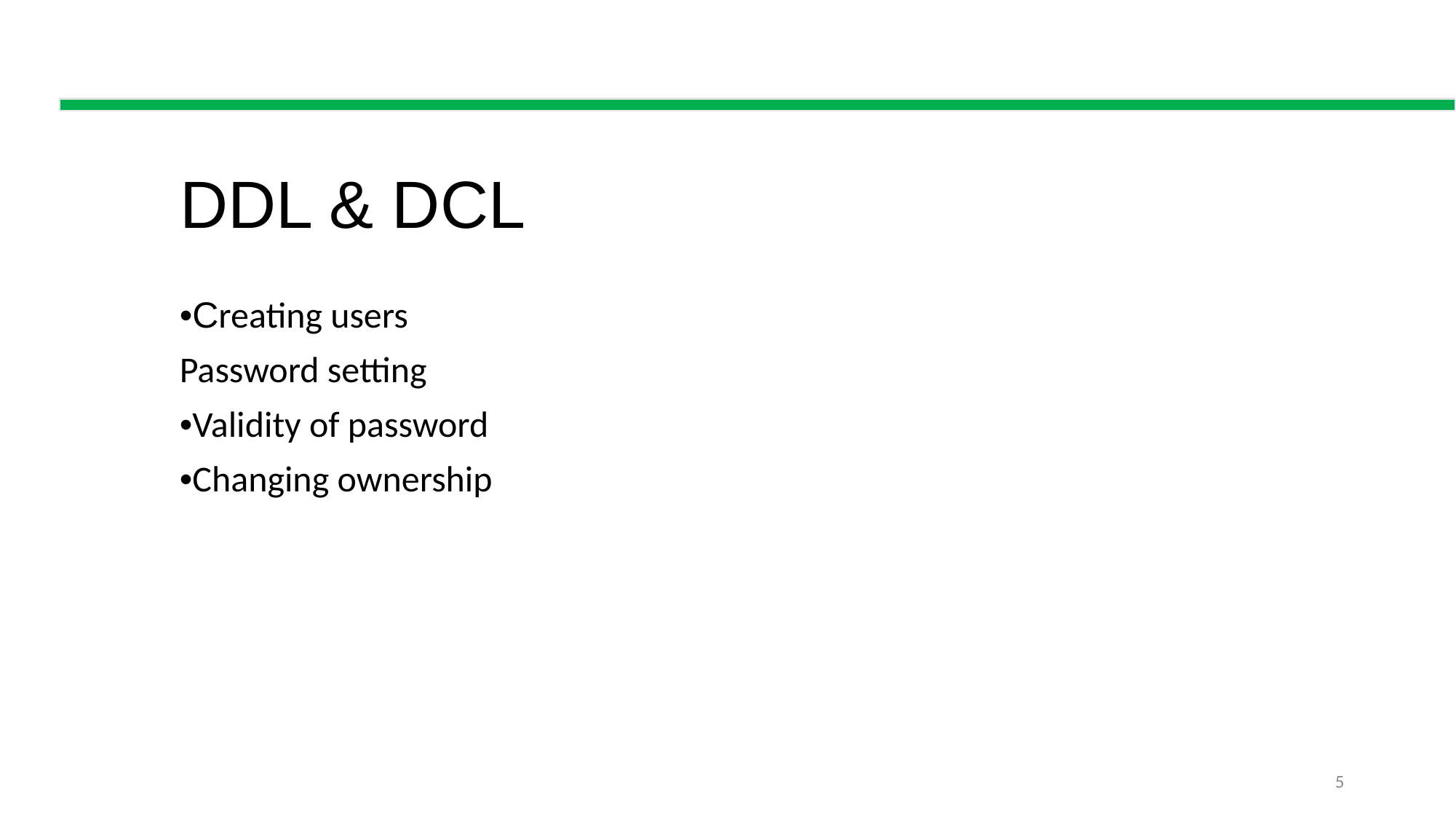

# DDL & DCL
•Creating users
Password setting
•Validity of password
•Changing ownership
5